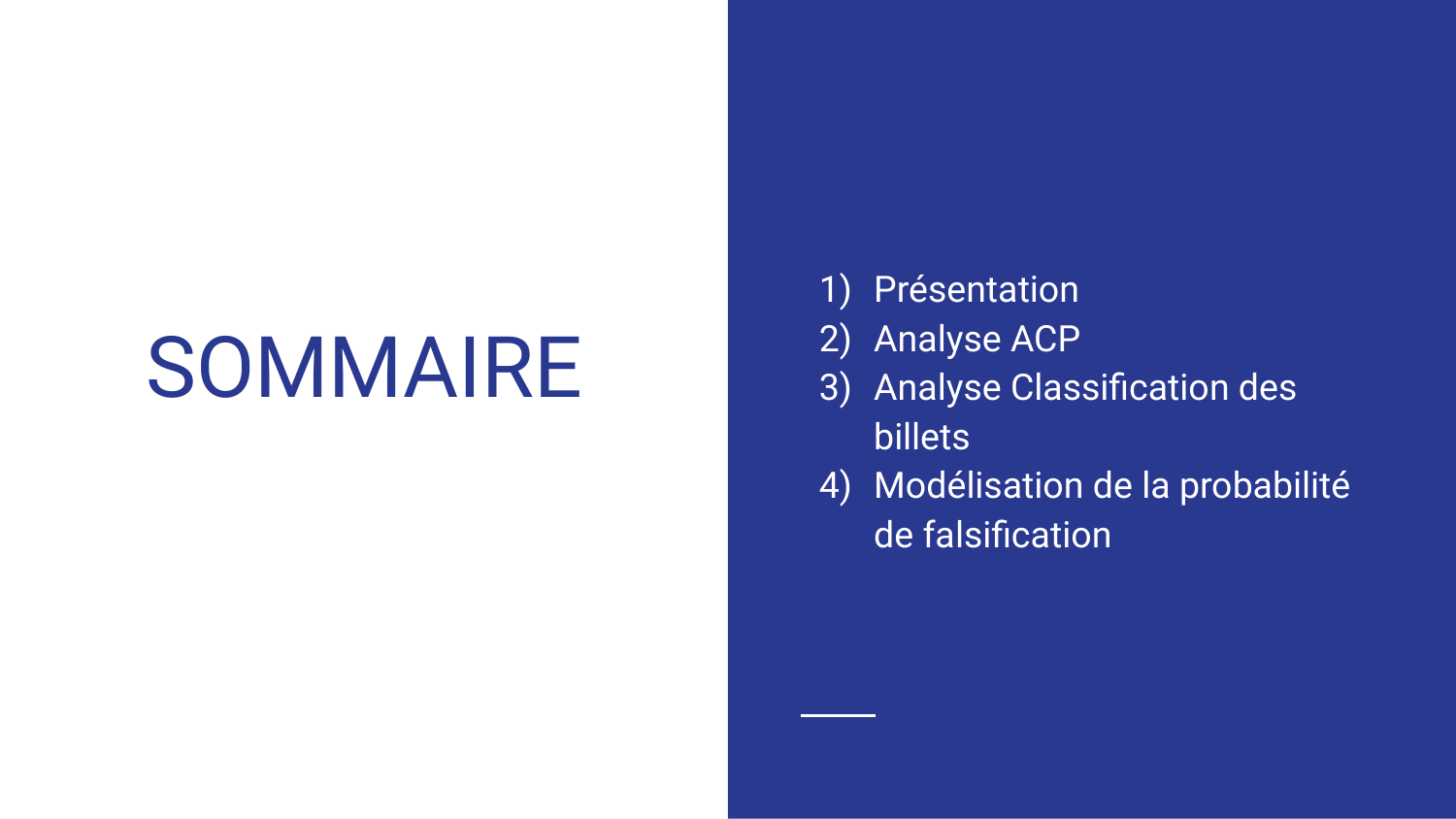

Présentation
Analyse ACP
Analyse Classification des billets
Modélisation de la probabilité de falsification
# SOMMAIRE